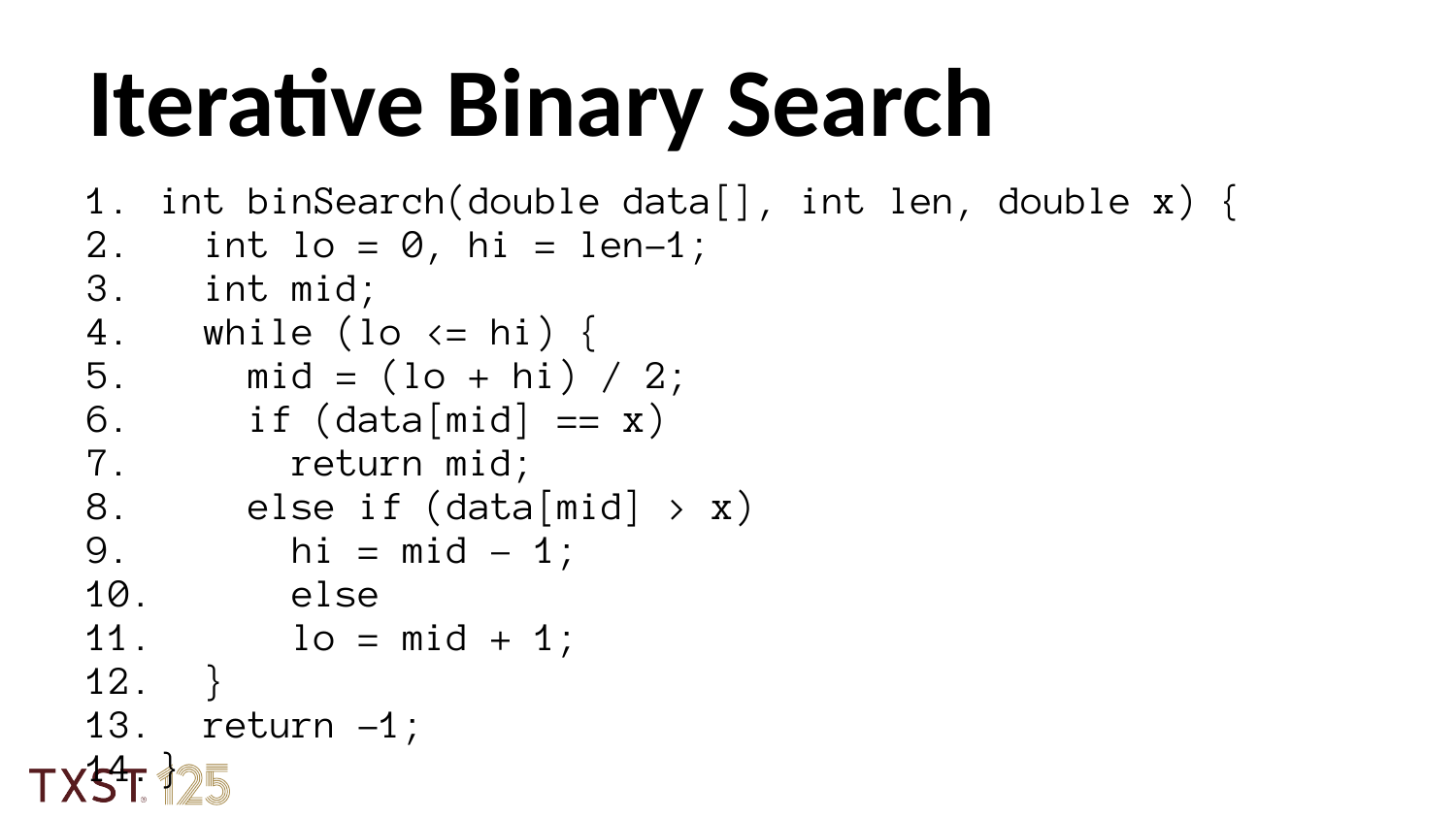

Iterative Binary Search
int binSearch(double data[], int len, double x) {
  int lo = 0, hi = len-1;
  int mid;
  while (lo <= hi) {
    mid = (lo + hi) / 2;
    if (data[mid] == x)
      return mid;
    else if (data[mid] > x)
      hi = mid – 1;
      else
      lo = mid + 1;
  }
  return -1;
}